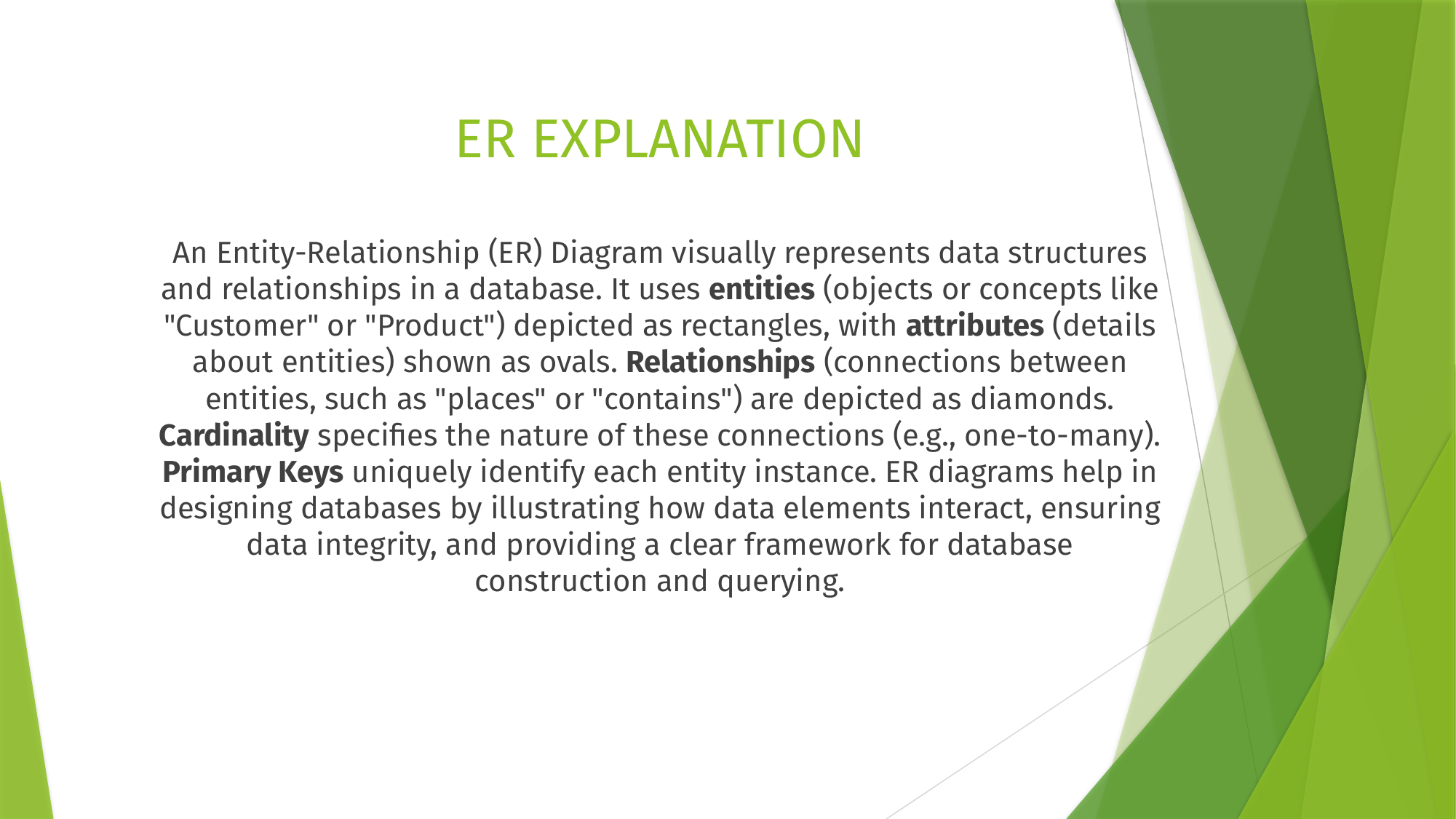

# ER EXPLANATION
An Entity-Relationship (ER) Diagram visually represents data structures and relationships in a database. It uses entities (objects or concepts like "Customer" or "Product") depicted as rectangles, with attributes (details about entities) shown as ovals. Relationships (connections between entities, such as "places" or "contains") are depicted as diamonds. Cardinality specifies the nature of these connections (e.g., one-to-many). Primary Keys uniquely identify each entity instance. ER diagrams help in designing databases by illustrating how data elements interact, ensuring data integrity, and providing a clear framework for database construction and querying.